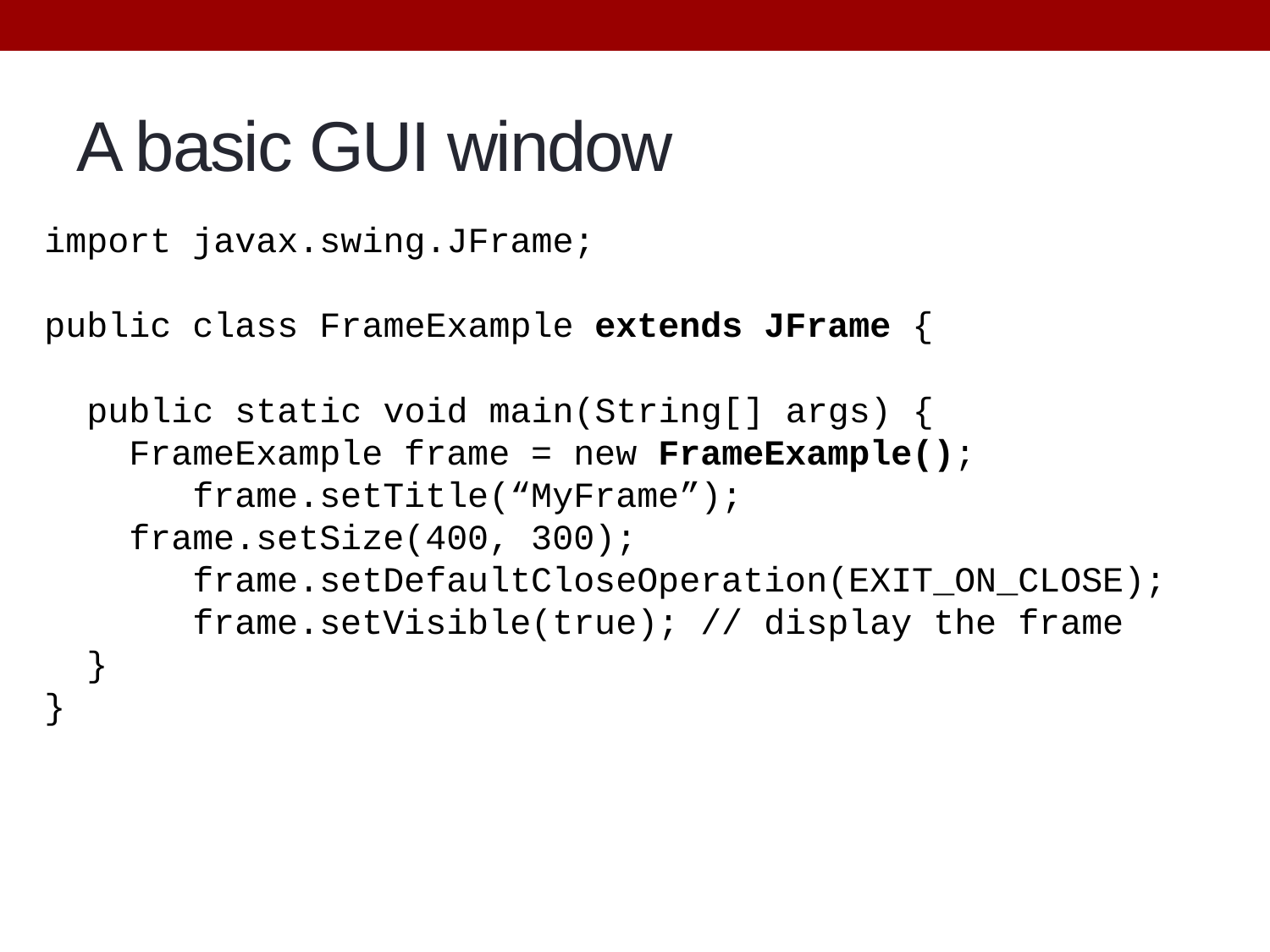

# A basic GUI window
import javax.swing.JFrame;

public class FrameExample extends JFrame {

  public static void main(String[] args) {
    FrameExample frame = new FrameExample();
	 frame.setTitle(“MyFrame”);
    frame.setSize(400, 300);
	 frame.setDefaultCloseOperation(EXIT_ON_CLOSE);
	 frame.setVisible(true); // display the frame
  }
}